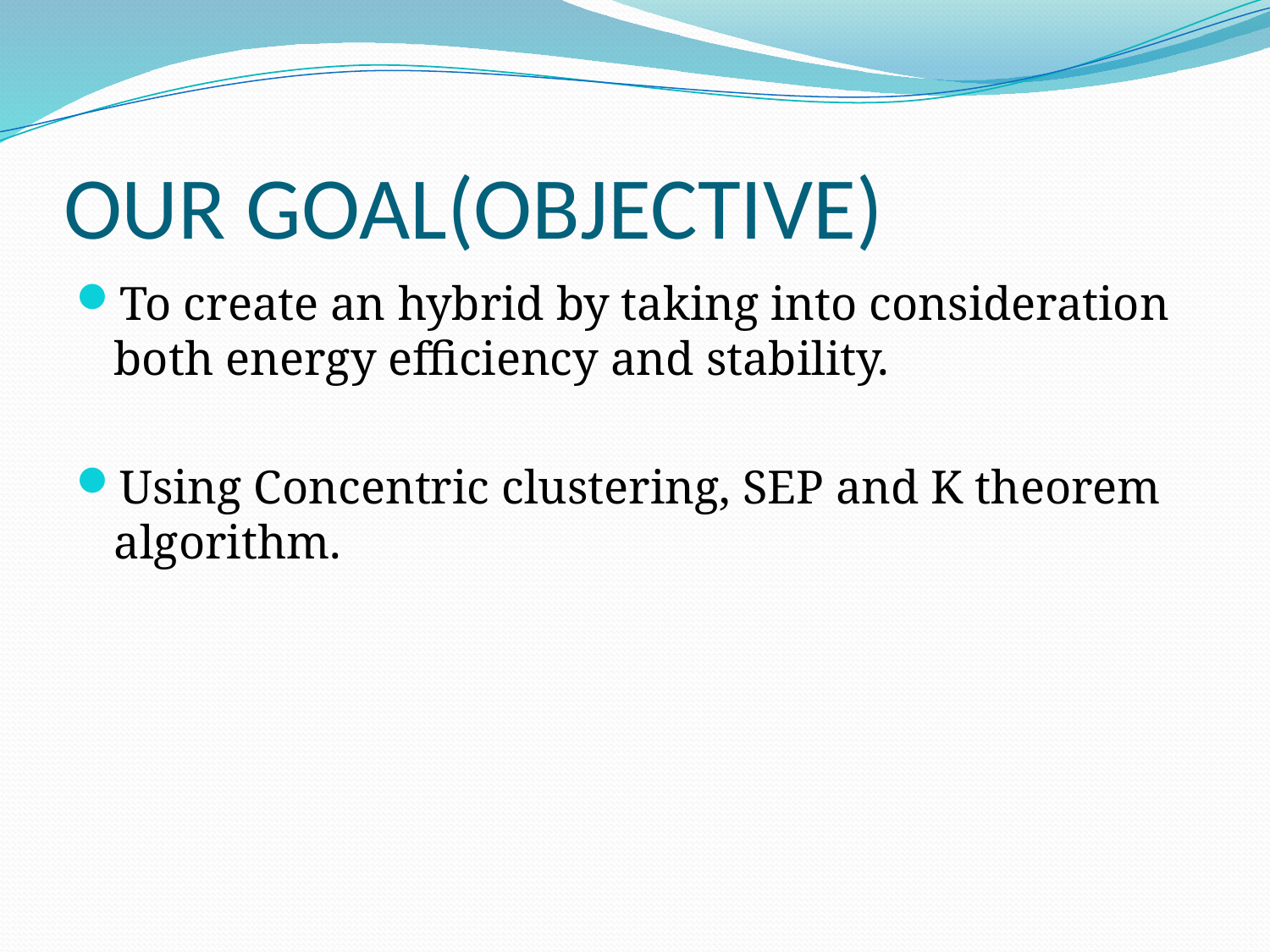

# OUR GOAL(OBJECTIVE)
To create an hybrid by taking into consideration both energy efficiency and stability.

Using Concentric clustering, SEP and K theorem algorithm.